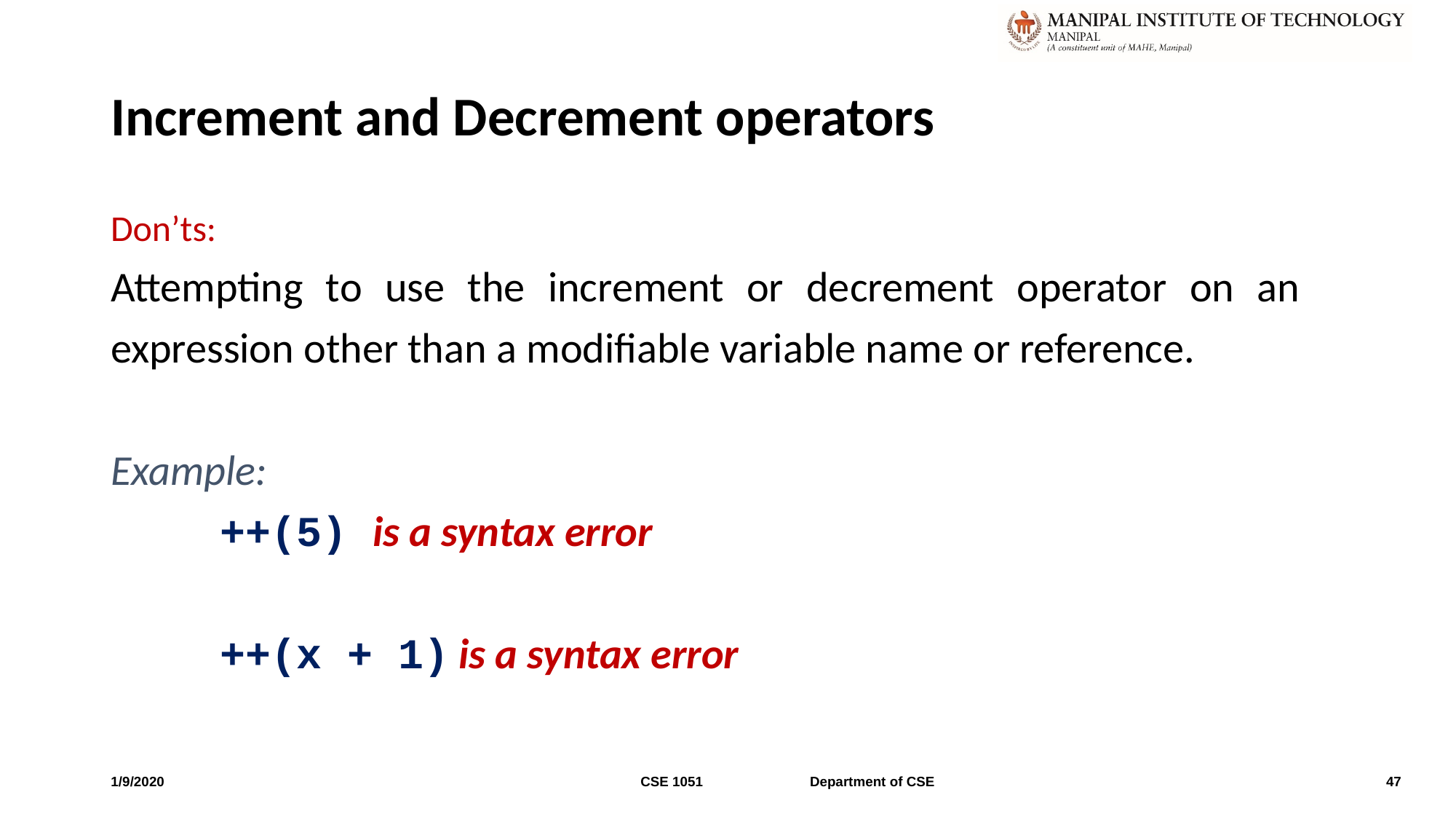

# Increment and Decrement operators
Don’ts:
Attempting to use the increment or decrement operator on an expression other than a modifiable variable name or reference.

Example:
 	++(5) is a syntax error

	++(x + 1) is a syntax error
1/9/2020
CSE 1051                            Department of CSE
47